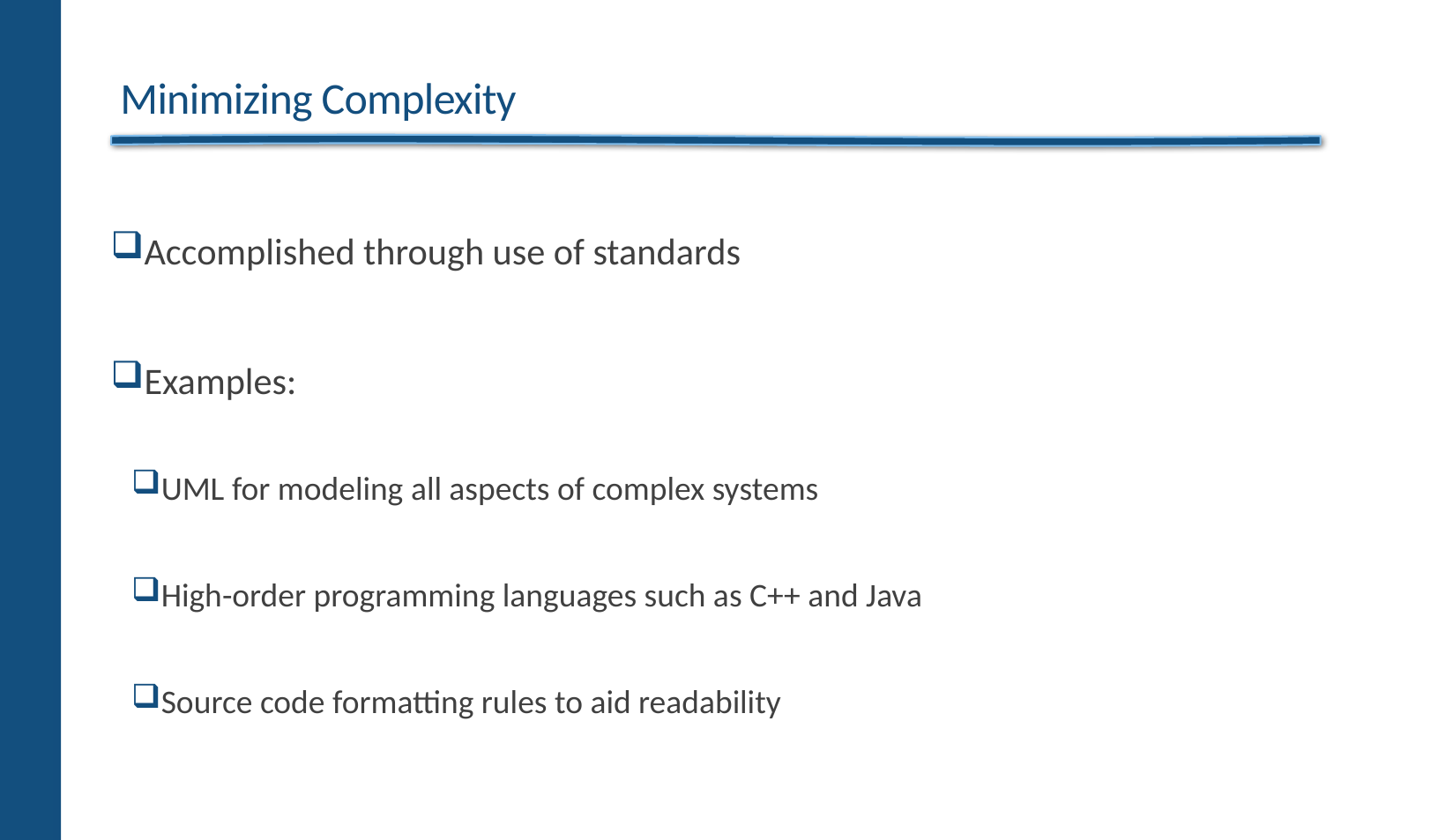

# Minimizing Complexity
Accomplished through use of standards
Examples:
UML for modeling all aspects of complex systems
High-order programming languages such as C++ and Java
Source code formatting rules to aid readability